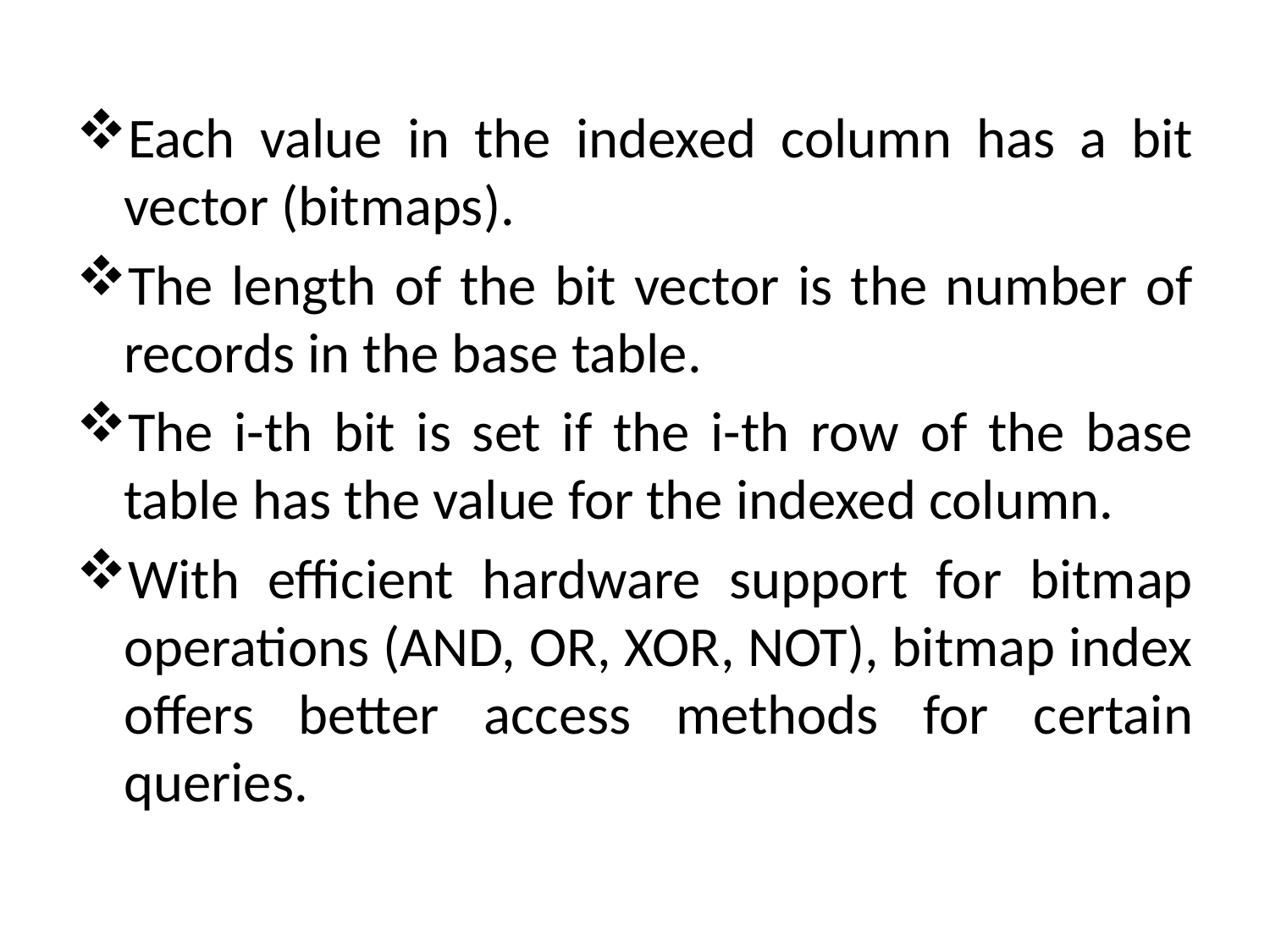

Each value in the indexed column has a bit vector (bitmaps).
The length of the bit vector is the number of records in the base table.
The i-th bit is set if the i-th row of the base table has the value for the indexed column.
With efficient hardware support for bitmap operations (AND, OR, XOR, NOT), bitmap index offers better access methods for certain queries.